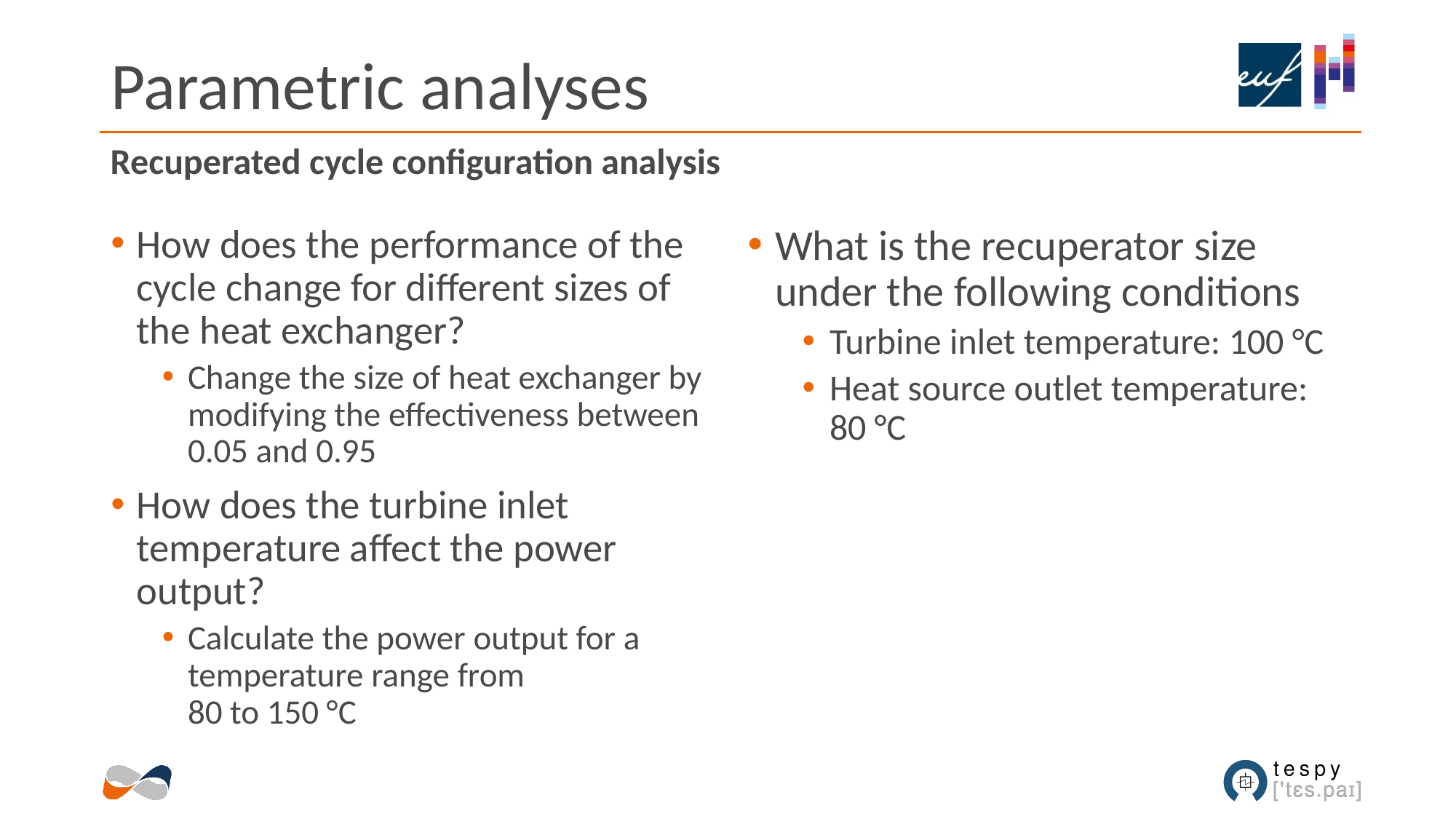

# Parametric analyses
Recuperated cycle configuration analysis
How does the performance of the cycle change for different sizes of the heat exchanger?
Change the size of heat exchanger by modifying the effectiveness between 0.05 and 0.95
How does the turbine inlet temperature affect the power output?
Calculate the power output for a temperature range from
80 to 150 °C
What is the recuperator size under the following conditions
Turbine inlet temperature: 100 °C
Heat source outlet temperature: 80 °C